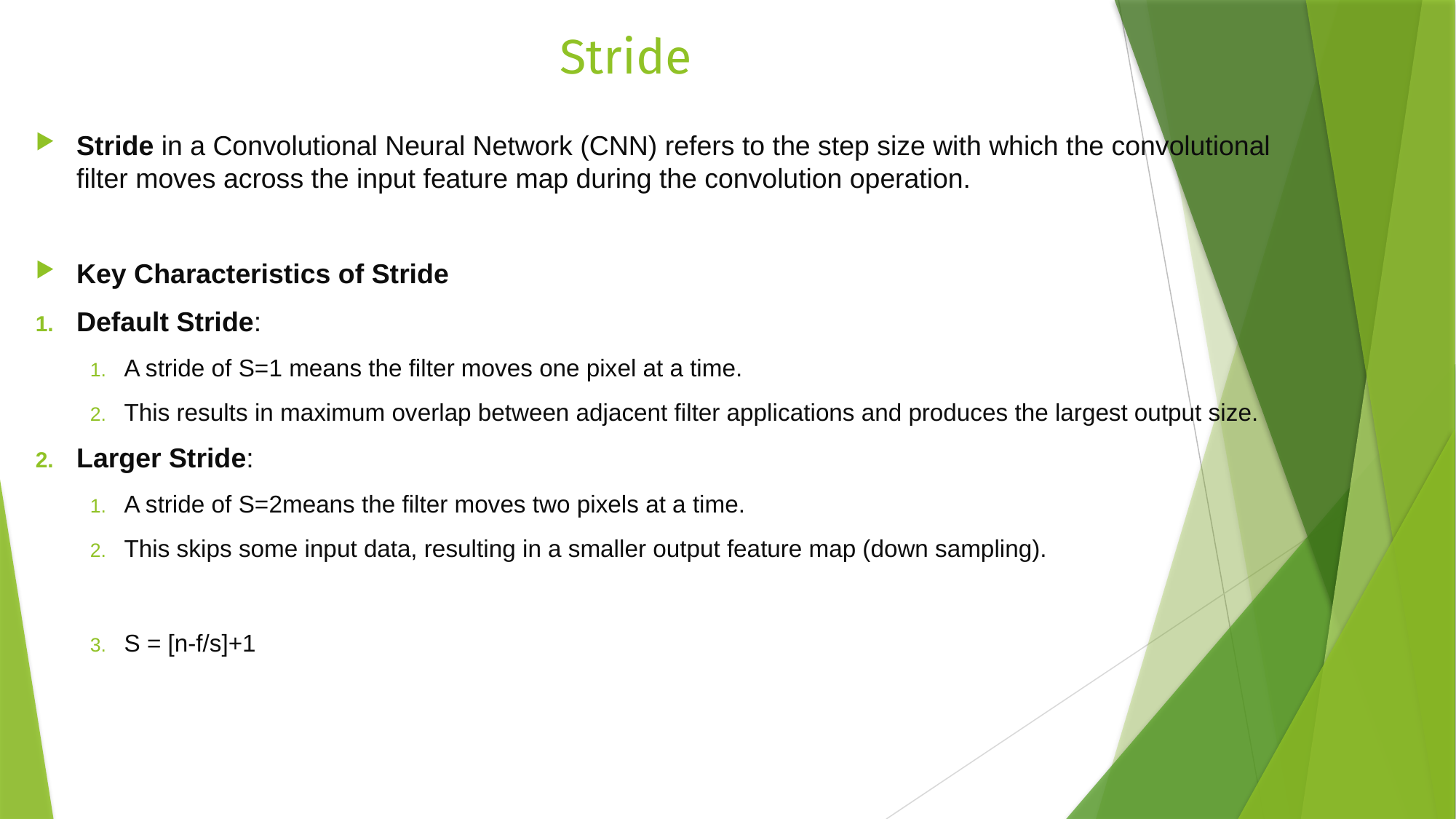

# Stride
Stride in a Convolutional Neural Network (CNN) refers to the step size with which the convolutional filter moves across the input feature map during the convolution operation.

Key Characteristics of Stride
Default Stride:
A stride of S=1 means the filter moves one pixel at a time.
This results in maximum overlap between adjacent filter applications and produces the largest output size.
Larger Stride:
A stride of S=2means the filter moves two pixels at a time.
This skips some input data, resulting in a smaller output feature map (down sampling).

S = [n-f/s]+1